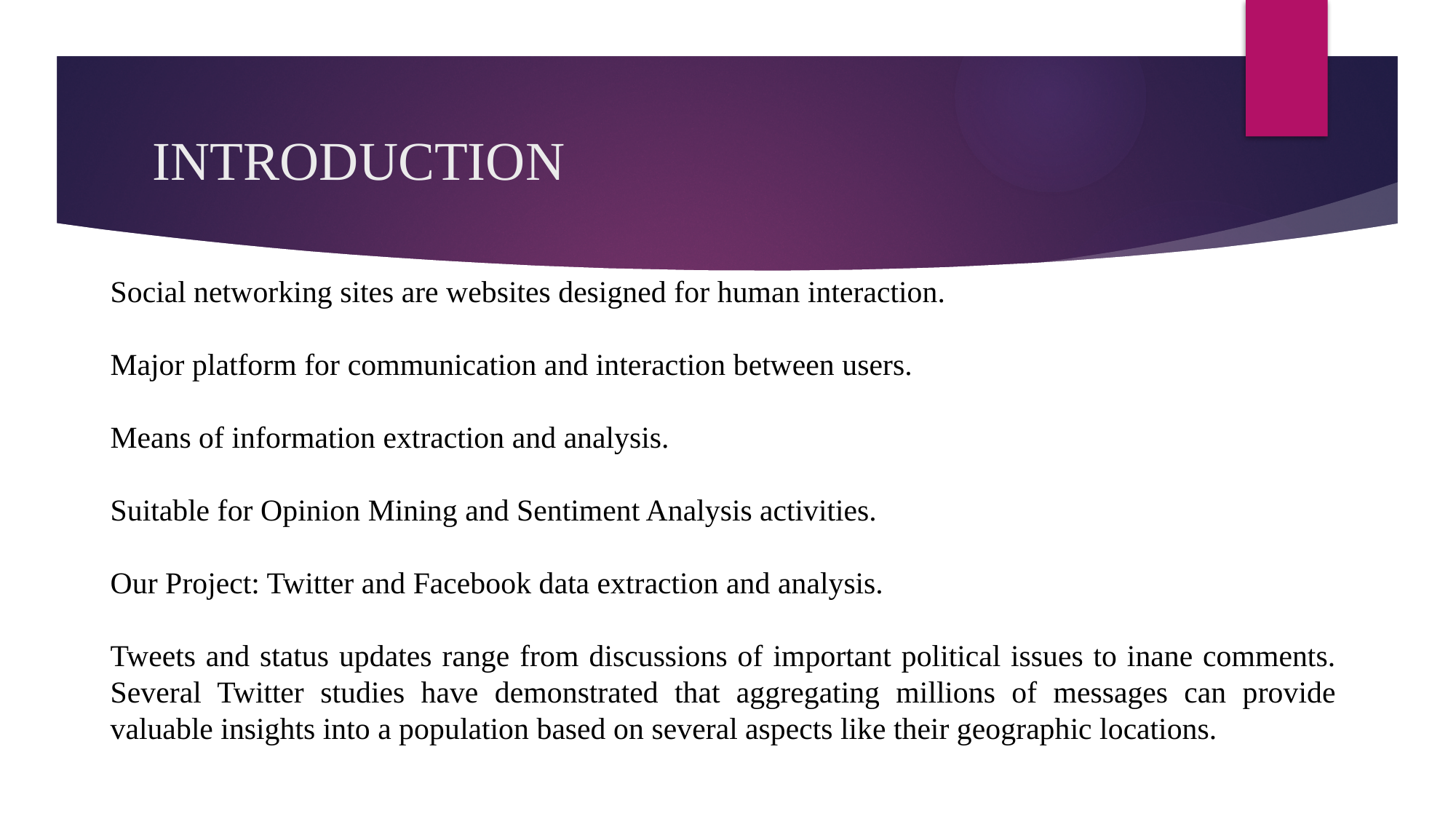

# INTRODUCTION
Social networking sites are websites designed for human interaction.

Major platform for communication and interaction between users.

Means of information extraction and analysis.

Suitable for Opinion Mining and Sentiment Analysis activities.

Our Project: Twitter and Facebook data extraction and analysis.

Tweets and status updates range from discussions of important political issues to inane comments. Several Twitter studies have demonstrated that aggregating millions of messages can provide valuable insights into a population based on several aspects like their geographic locations.